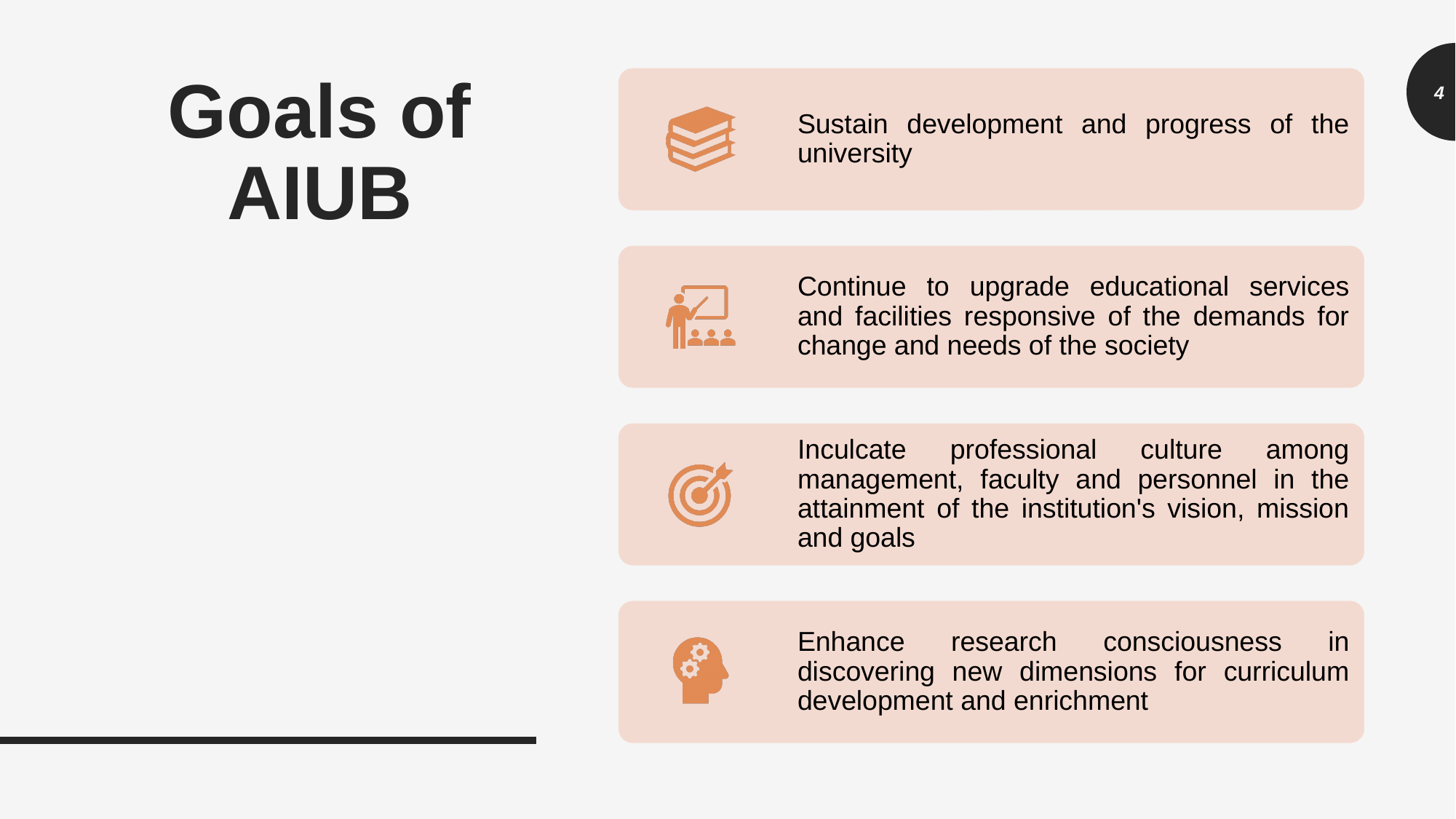

# Goals of AIUB
Sustain development and progress of the university
Continue to upgrade educational services and facilities responsive of the demands for change and needs of the society
Inculcate professional culture among management, faculty and personnel in the attainment of the institution's vision, mission and goals
Enhance research consciousness in discovering new dimensions for curriculum development and enrichment
4